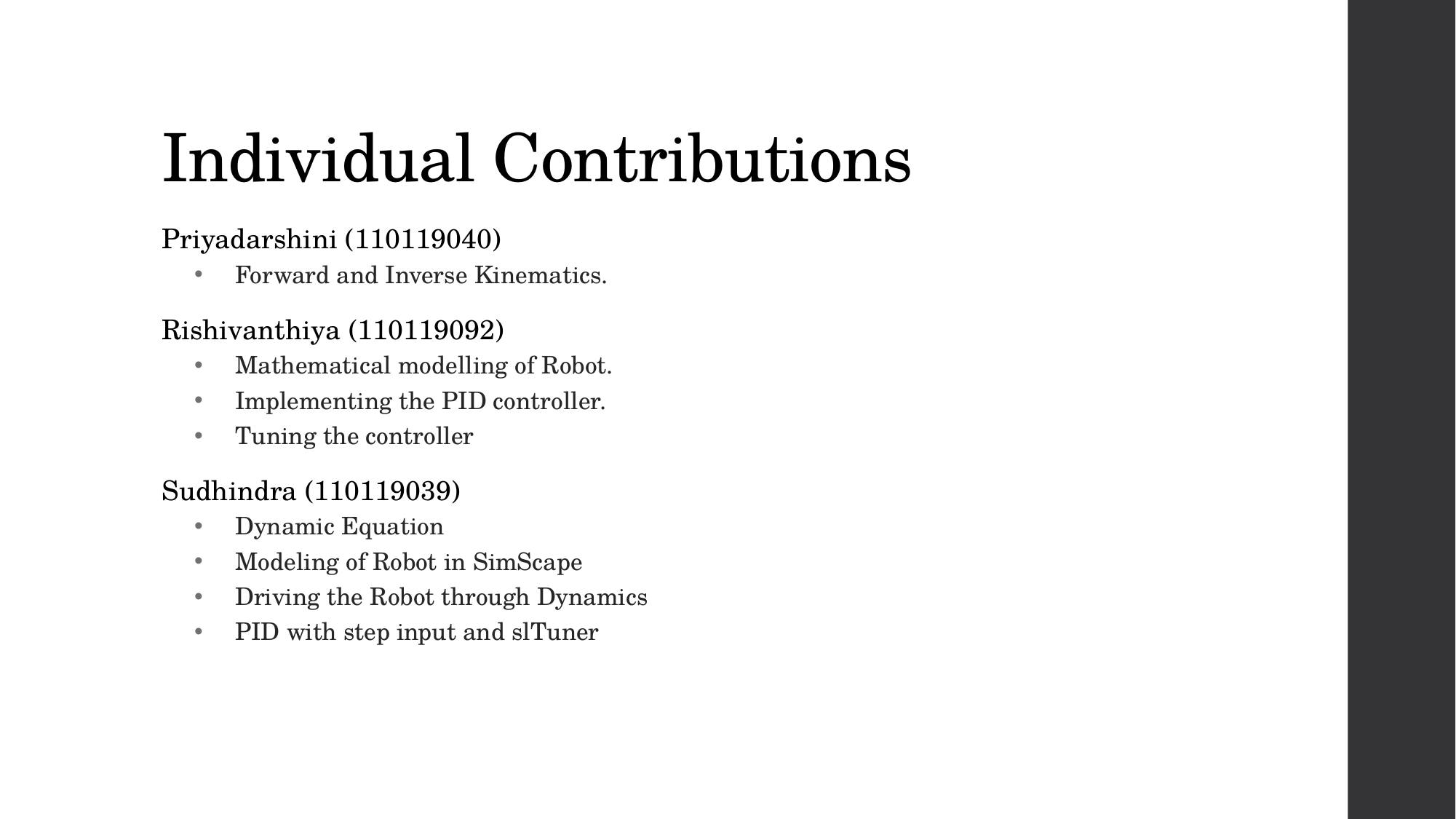

# Individual Contributions
Priyadarshini (110119040)
Forward and Inverse Kinematics.
Rishivanthiya (110119092)
Mathematical modelling of Robot.
Implementing the PID controller.
Tuning the controller
Sudhindra (110119039)
Dynamic Equation
Modeling of Robot in SimScape
Driving the Robot through Dynamics
PID with step input and slTuner